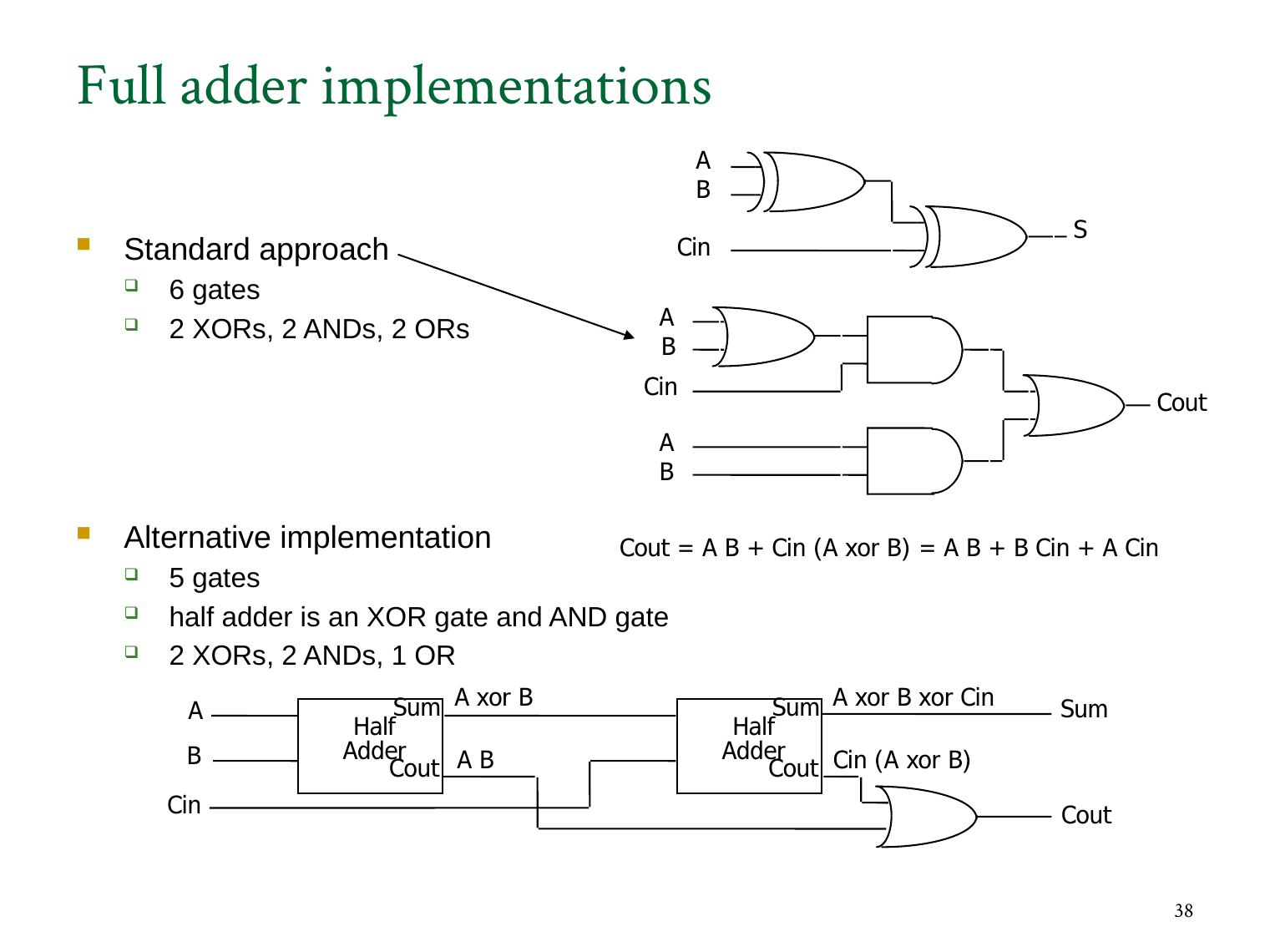

# Full adder implementations
A

B

S

Cin

Standard approach
6 gates
2 XORs, 2 ANDs, 2 ORs
Alternative implementation
5 gates
half adder is an XOR gate and AND gate
2 XORs, 2 ANDs, 1 OR

A

B

Cin

Cout

A

B

Cout = A B + Cin (A xor B) = A B + B Cin + A Cin
A xor B
A xor B xor Cin
Sum
A

Sum
Half
Adder
Cout

Sum
Half
Adder
Cout

B
A B
Cin (A xor B)

Cin
Cout

38